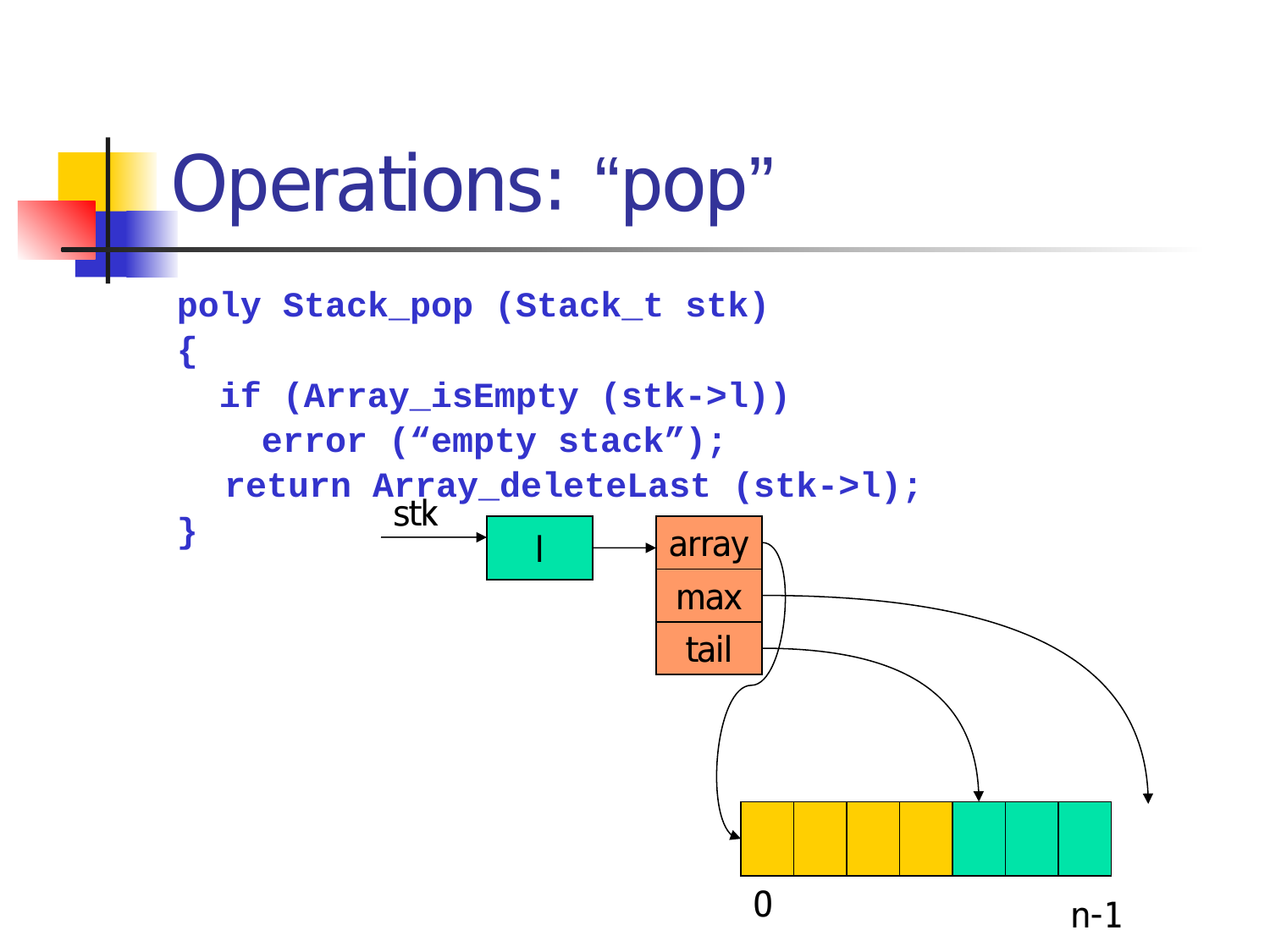

# Operations: “pop”
poly Stack_pop (Stack_t stk)
{
  if (Array_isEmpty (stk->l))
    error (“empty stack”);
	return Array_deleteLast (stk->l);
}

stk
l

array
max
tail

0
n-1